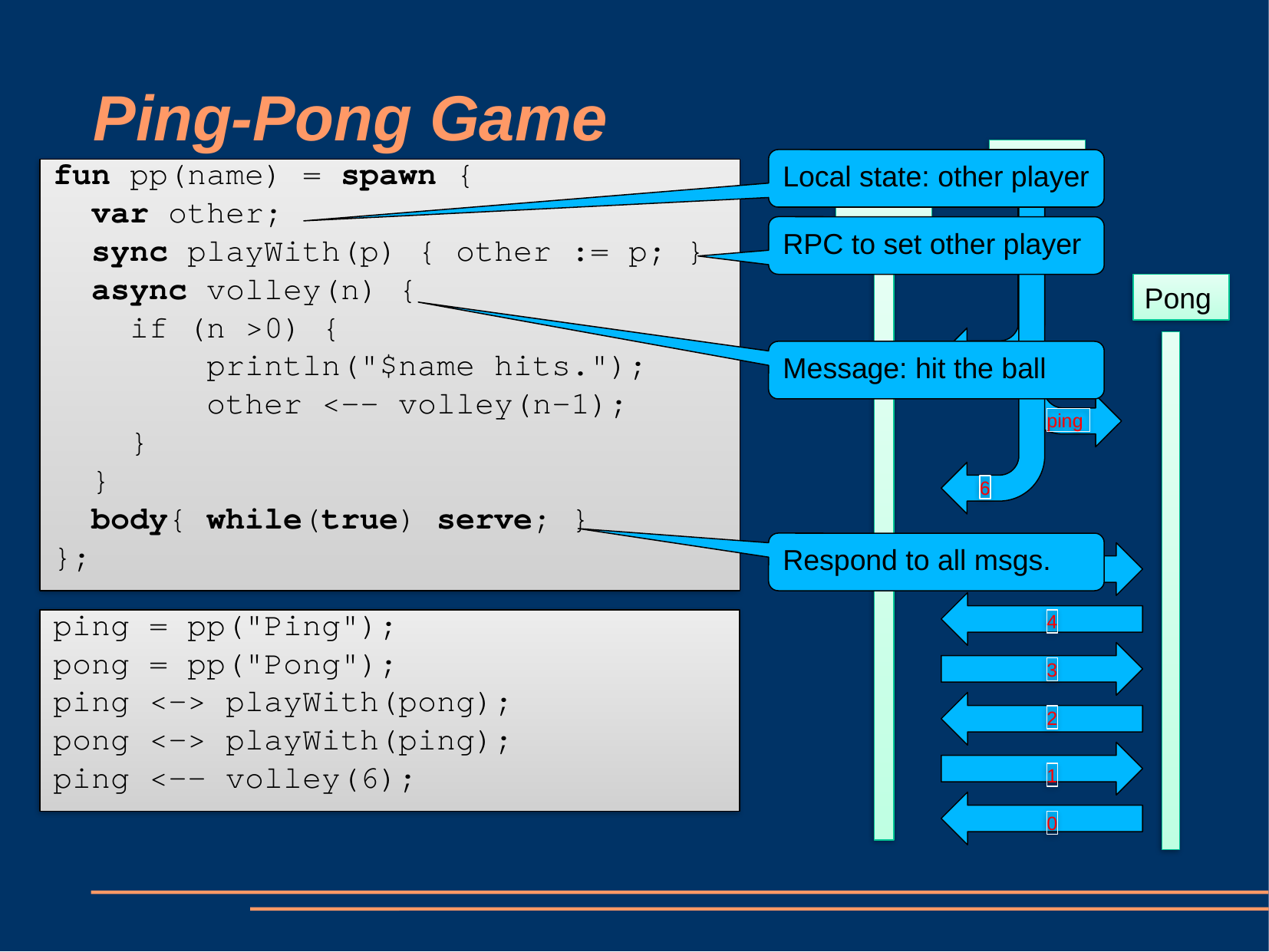

# Ping-Pong Game
Main
Local state: other player
fun pp(name) = spawn {
  var other;
  sync playWith(p) { other := p; }
  async volley(n) {
    if (n >0) {
        println("$name hits.");
        other <-- volley(n-1);
    }
  }
  body{ while(true) serve; }
};

Ping

RPC to set other player

Pong

Message: hit the ball
pong
ping
6
Respond to all msgs.

5

ping = pp("Ping");
pong = pp("Pong");
ping <-> playWith(pong);
pong <-> playWith(ping);
ping <-- volley(6);
4

3

2

1

0